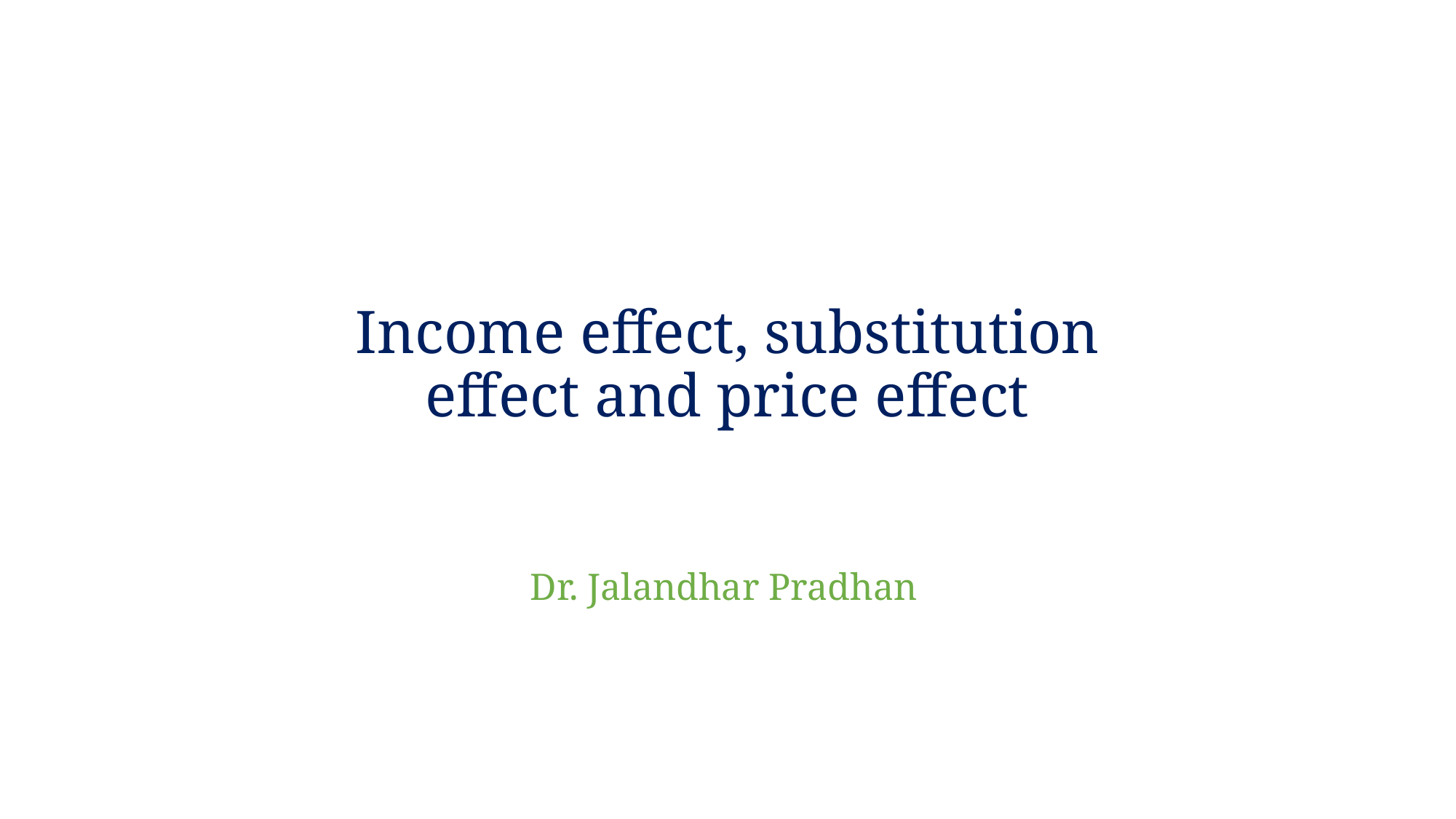

# Income effect, substitution effect and price effect
Dr. Jalandhar Pradhan